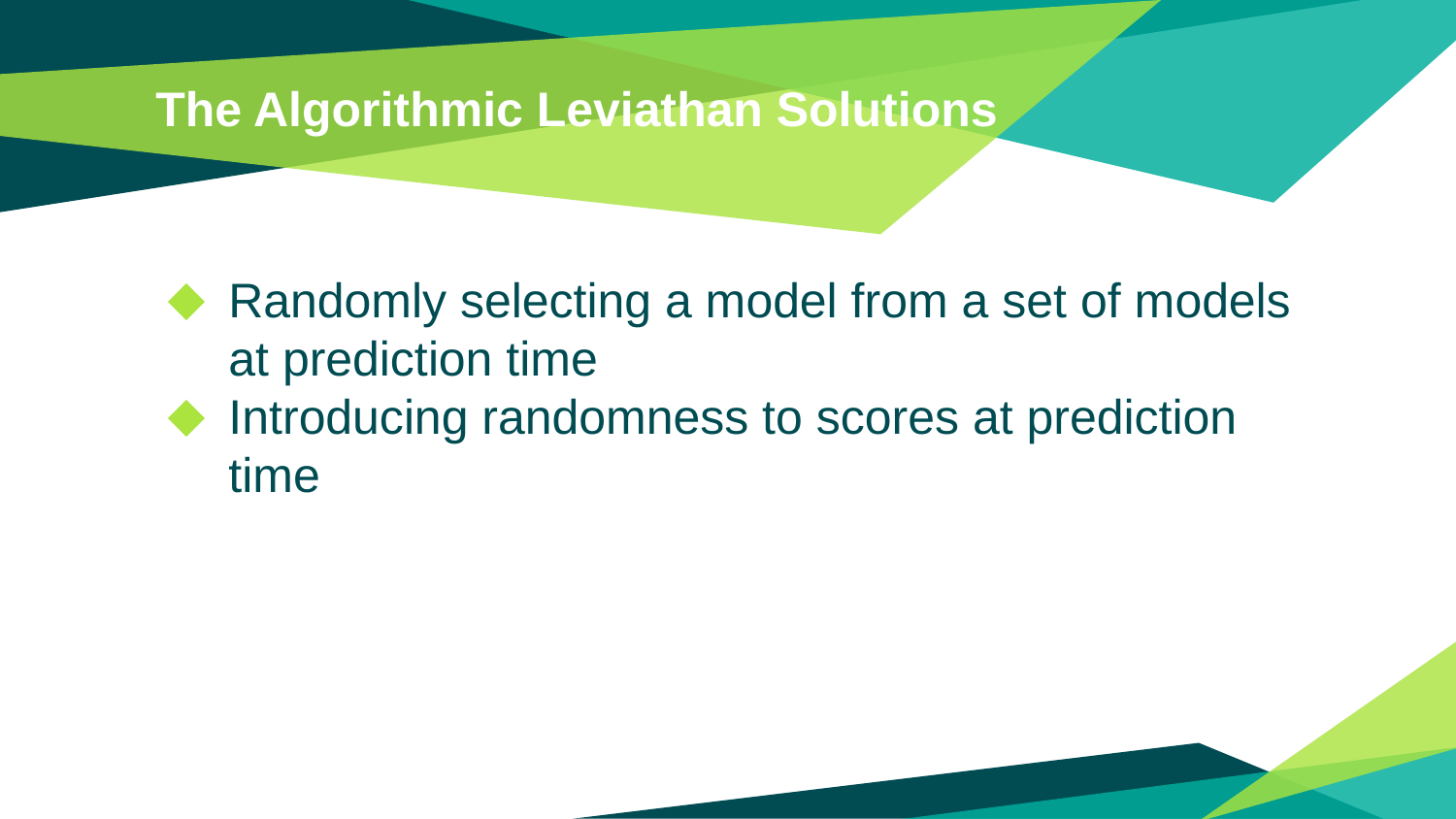

# The Algorithmic Leviathan Solutions
Randomly selecting a model from a set of models at prediction time
Introducing randomness to scores at prediction time